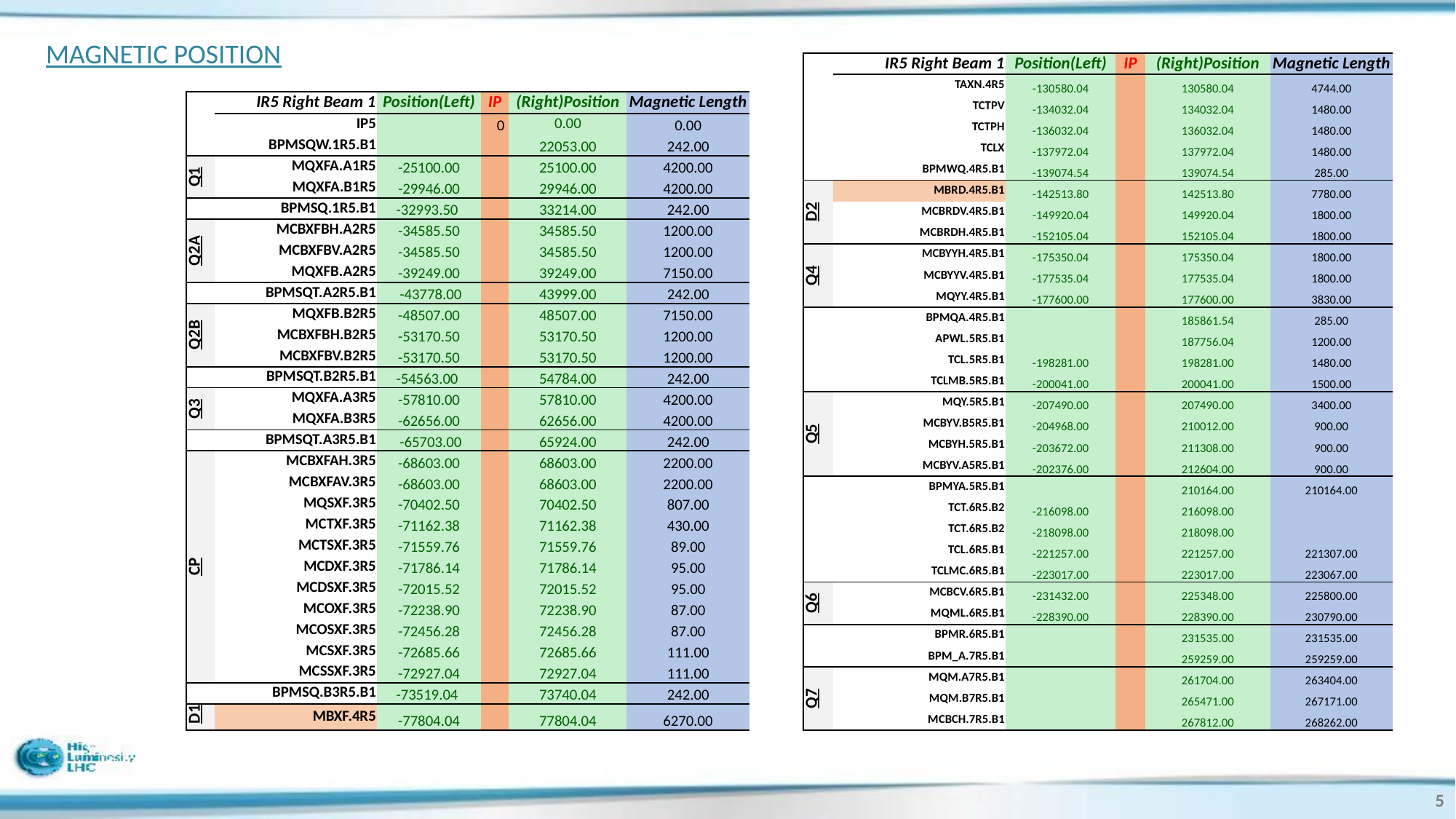

MAGNETIC POSITION
|  | IR5 Right Beam 1 | Position(Left) | IP | (Right)Position | Magnetic Length |
| --- | --- | --- | --- | --- | --- |
|  | TAXN.4R5 | -130580.04 |  | 130580.04 | 4744.00 |
|  | TCTPV | -134032.04 |  | 134032.04 | 1480.00 |
|  | TCTPH | -136032.04 |  | 136032.04 | 1480.00 |
|  | TCLX | -137972.04 |  | 137972.04 | 1480.00 |
|  | BPMWQ.4R5.B1 | -139074.54 |  | 139074.54 | 285.00 |
| D2 | MBRD.4R5.B1 | -142513.80 |  | 142513.80 | 7780.00 |
|  | MCBRDV.4R5.B1 | -149920.04 |  | 149920.04 | 1800.00 |
|  | MCBRDH.4R5.B1 | -152105.04 |  | 152105.04 | 1800.00 |
| Q4 | MCBYYH.4R5.B1 | -175350.04 |  | 175350.04 | 1800.00 |
|  | MCBYYV.4R5.B1 | -177535.04 |  | 177535.04 | 1800.00 |
|  | MQYY.4R5.B1 | -177600.00 |  | 177600.00 | 3830.00 |
|  | BPMQA.4R5.B1 |  |  | 185861.54 | 285.00 |
|  | APWL.5R5.B1 |  |  | 187756.04 | 1200.00 |
|  | TCL.5R5.B1 | -198281.00 |  | 198281.00 | 1480.00 |
|  | TCLMB.5R5.B1 | -200041.00 |  | 200041.00 | 1500.00 |
| Q5 | MQY.5R5.B1 | -207490.00 |  | 207490.00 | 3400.00 |
|  | MCBYV.B5R5.B1 | -204968.00 |  | 210012.00 | 900.00 |
|  | MCBYH.5R5.B1 | -203672.00 |  | 211308.00 | 900.00 |
|  | MCBYV.A5R5.B1 | -202376.00 |  | 212604.00 | 900.00 |
|  | BPMYA.5R5.B1 |  |  | 210164.00 | 210164.00 |
|  | TCT.6R5.B2 | -216098.00 |  | 216098.00 |  |
|  | TCT.6R5.B2 | -218098.00 |  | 218098.00 |  |
|  | TCL.6R5.B1 | -221257.00 |  | 221257.00 | 221307.00 |
|  | TCLMC.6R5.B1 | -223017.00 |  | 223017.00 | 223067.00 |
| Q6 | MCBCV.6R5.B1 | -231432.00 |  | 225348.00 | 225800.00 |
|  | MQML.6R5.B1 | -228390.00 |  | 228390.00 | 230790.00 |
|  | BPMR.6R5.B1 |  |  | 231535.00 | 231535.00 |
|  | BPM\_A.7R5.B1 |  |  | 259259.00 | 259259.00 |
| Q7 | MQM.A7R5.B1 |  |  | 261704.00 | 263404.00 |
|  | MQM.B7R5.B1 |  |  | 265471.00 | 267171.00 |
|  | MCBCH.7R5.B1 |  |  | 267812.00 | 268262.00 |
|  | IR5 Right Beam 1 | Position(Left) | IP | (Right)Position | Magnetic Length |
| --- | --- | --- | --- | --- | --- |
|  | IP5 |  | 0 | 0.00 | 0.00 |
|  | BPMSQW.1R5.B1 |  |  | 22053.00 | 242.00 |
| Q1 | MQXFA.A1R5 | -25100.00 |  | 25100.00 | 4200.00 |
|  | MQXFA.B1R5 | -29946.00 |  | 29946.00 | 4200.00 |
|  | BPMSQ.1R5.B1 | -32993.50 |  | 33214.00 | 242.00 |
| Q2A | MCBXFBH.A2R5 | -34585.50 |  | 34585.50 | 1200.00 |
|  | MCBXFBV.A2R5 | -34585.50 |  | 34585.50 | 1200.00 |
|  | MQXFB.A2R5 | -39249.00 |  | 39249.00 | 7150.00 |
|  | BPMSQT.A2R5.B1 | -43778.00 |  | 43999.00 | 242.00 |
| Q2B | MQXFB.B2R5 | -48507.00 |  | 48507.00 | 7150.00 |
|  | MCBXFBH.B2R5 | -53170.50 |  | 53170.50 | 1200.00 |
|  | MCBXFBV.B2R5 | -53170.50 |  | 53170.50 | 1200.00 |
|  | BPMSQT.B2R5.B1 | -54563.00 |  | 54784.00 | 242.00 |
| Q3 | MQXFA.A3R5 | -57810.00 |  | 57810.00 | 4200.00 |
|  | MQXFA.B3R5 | -62656.00 |  | 62656.00 | 4200.00 |
|  | BPMSQT.A3R5.B1 | -65703.00 |  | 65924.00 | 242.00 |
| CP | MCBXFAH.3R5 | -68603.00 |  | 68603.00 | 2200.00 |
|  | MCBXFAV.3R5 | -68603.00 |  | 68603.00 | 2200.00 |
|  | MQSXF.3R5 | -70402.50 |  | 70402.50 | 807.00 |
|  | MCTXF.3R5 | -71162.38 |  | 71162.38 | 430.00 |
|  | MCTSXF.3R5 | -71559.76 |  | 71559.76 | 89.00 |
|  | MCDXF.3R5 | -71786.14 |  | 71786.14 | 95.00 |
|  | MCDSXF.3R5 | -72015.52 |  | 72015.52 | 95.00 |
|  | MCOXF.3R5 | -72238.90 |  | 72238.90 | 87.00 |
|  | MCOSXF.3R5 | -72456.28 |  | 72456.28 | 87.00 |
|  | MCSXF.3R5 | -72685.66 |  | 72685.66 | 111.00 |
|  | MCSSXF.3R5 | -72927.04 |  | 72927.04 | 111.00 |
|  | BPMSQ.B3R5.B1 | -73519.04 |  | 73740.04 | 242.00 |
| D1 | MBXF.4R5 | -77804.04 |  | 77804.04 | 6270.00 |
5